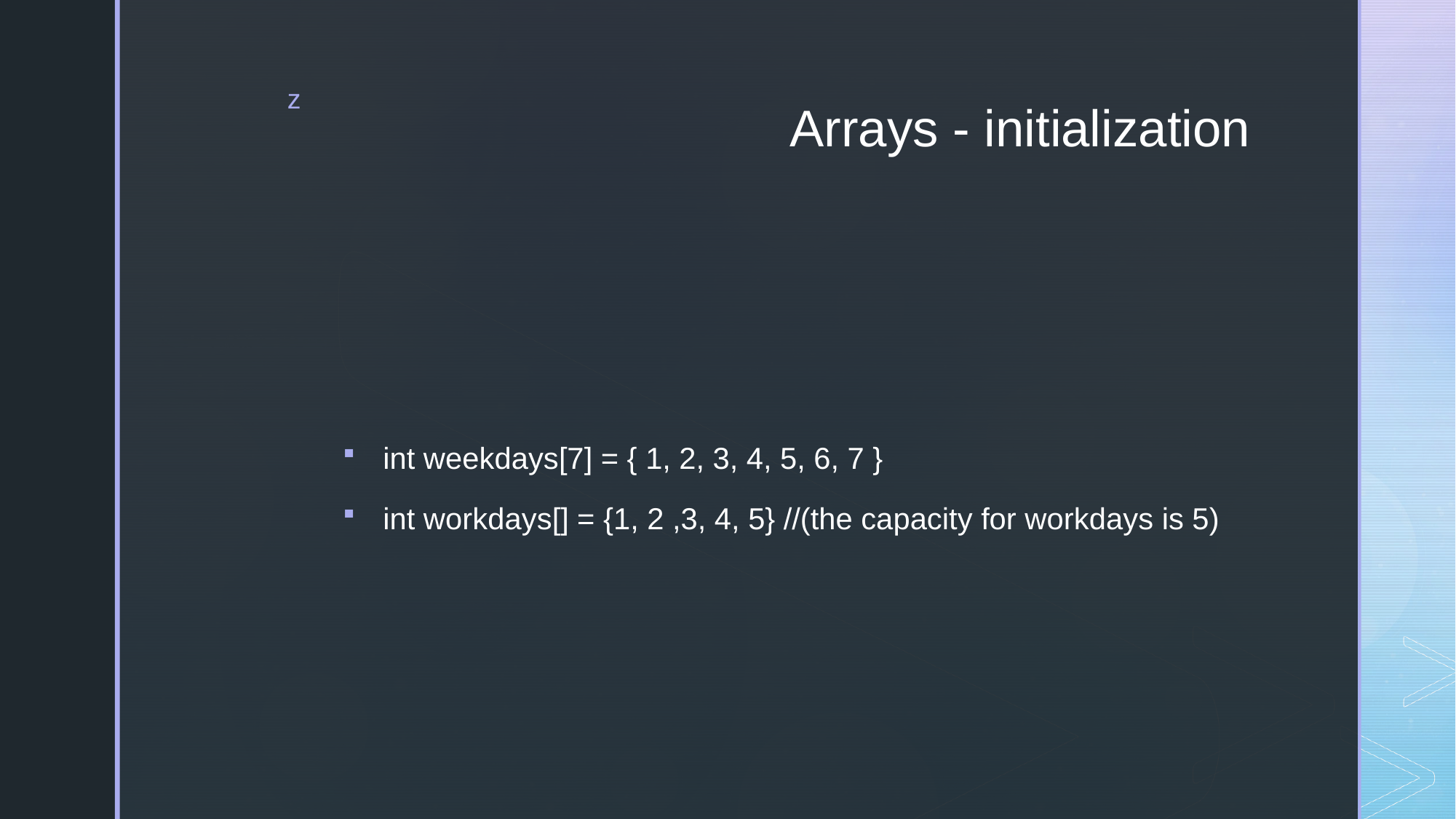

# Arrays - initialization
int weekdays[7] = { 1, 2, 3, 4, 5, 6, 7 }
int workdays[] = {1, 2 ,3, 4, 5} //(the capacity for workdays is 5)